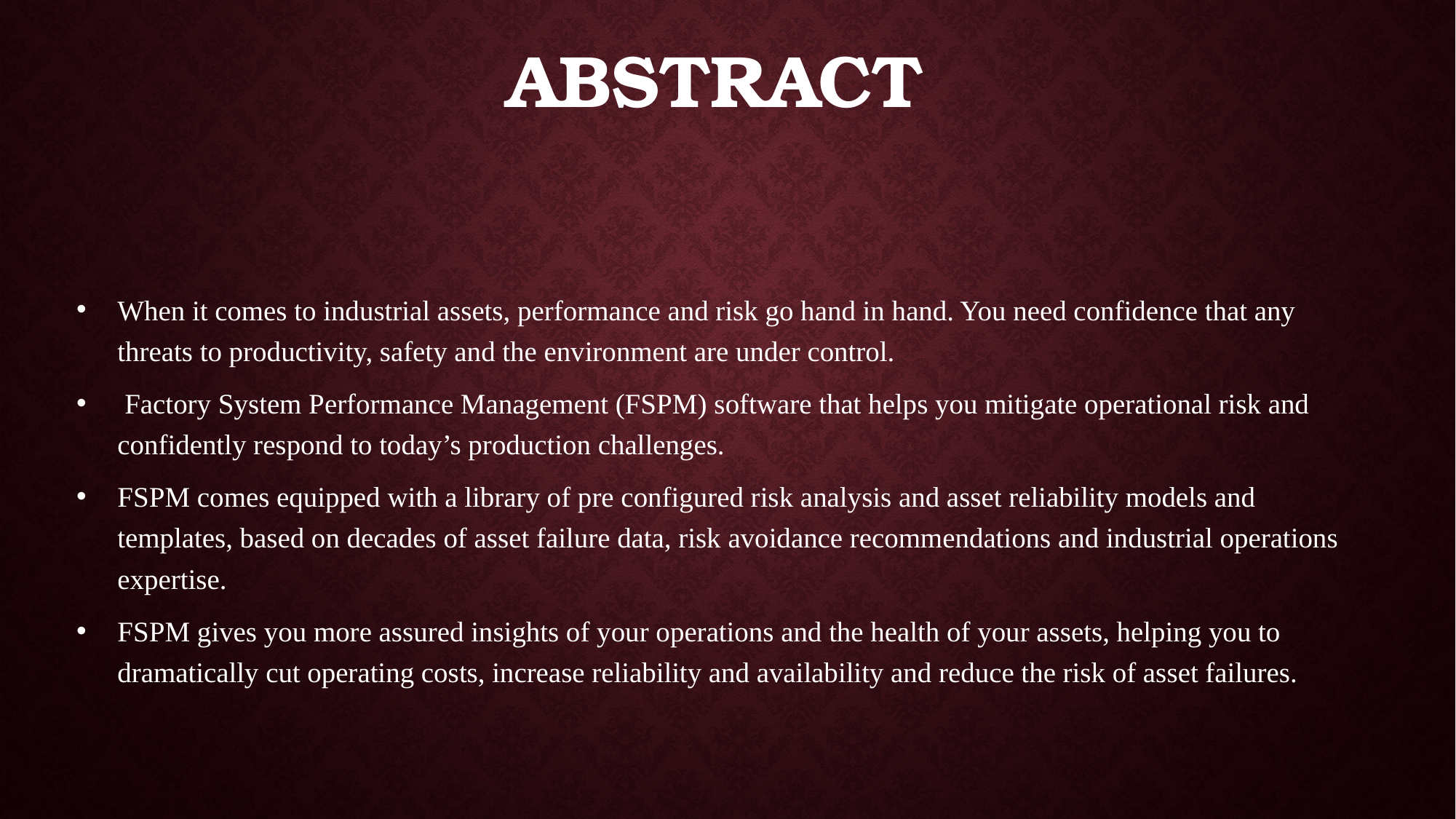

# ABSTRACT
When it comes to industrial assets, performance and risk go hand in hand. You need confidence that any threats to productivity, safety and the environment are under control.
 Factory System Performance Management (FSPM) software that helps you mitigate operational risk and confidently respond to today’s production challenges.
FSPM comes equipped with a library of pre configured risk analysis and asset reliability models and templates, based on decades of asset failure data, risk avoidance recommendations and industrial operations expertise.
FSPM gives you more assured insights of your operations and the health of your assets, helping you to dramatically cut operating costs, increase reliability and availability and reduce the risk of asset failures.